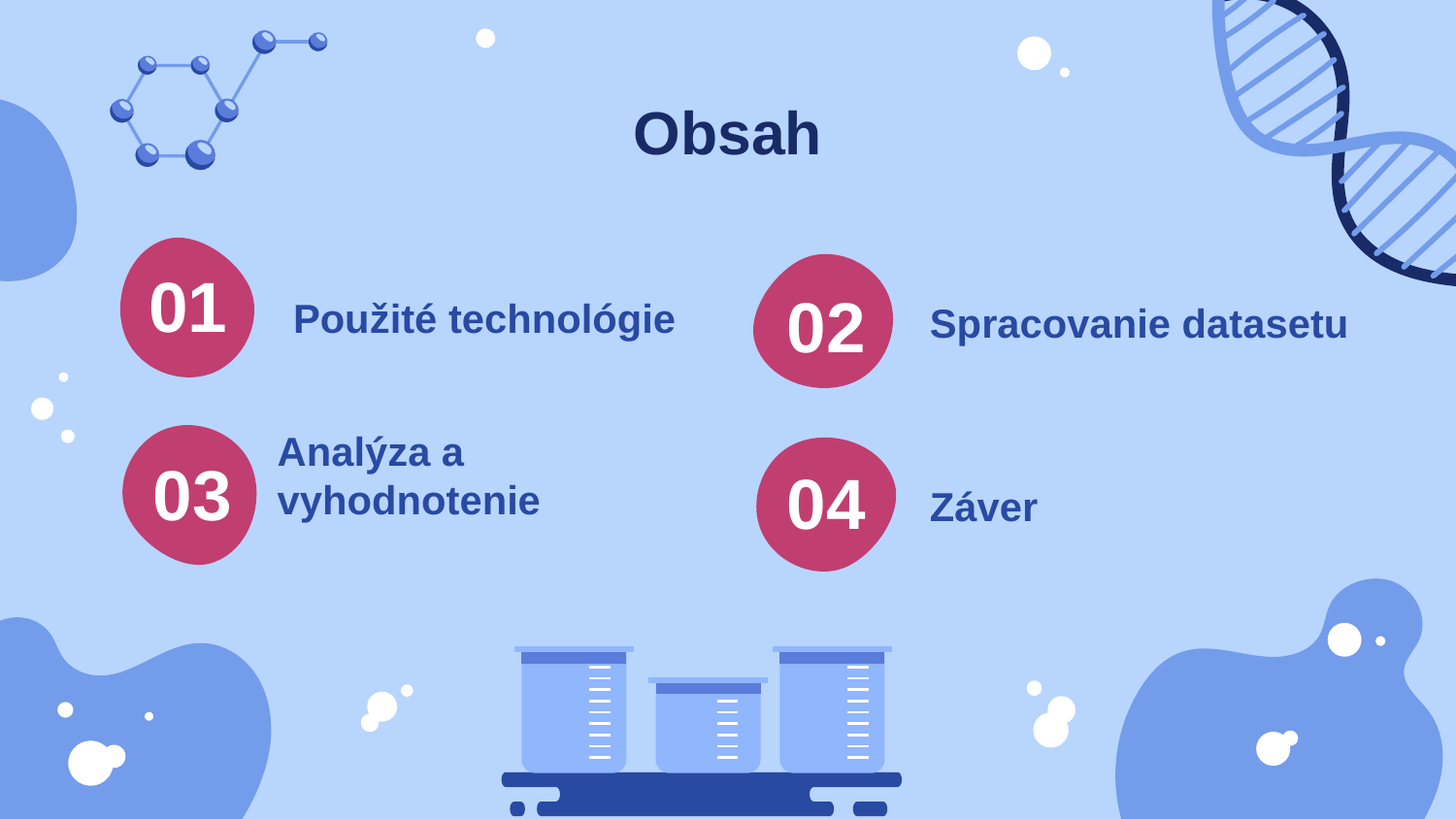

Obsah

01
# Použité technológie
02
Spracovanie datasetu

03
Analýza a vyhodnotenie
04
Záver